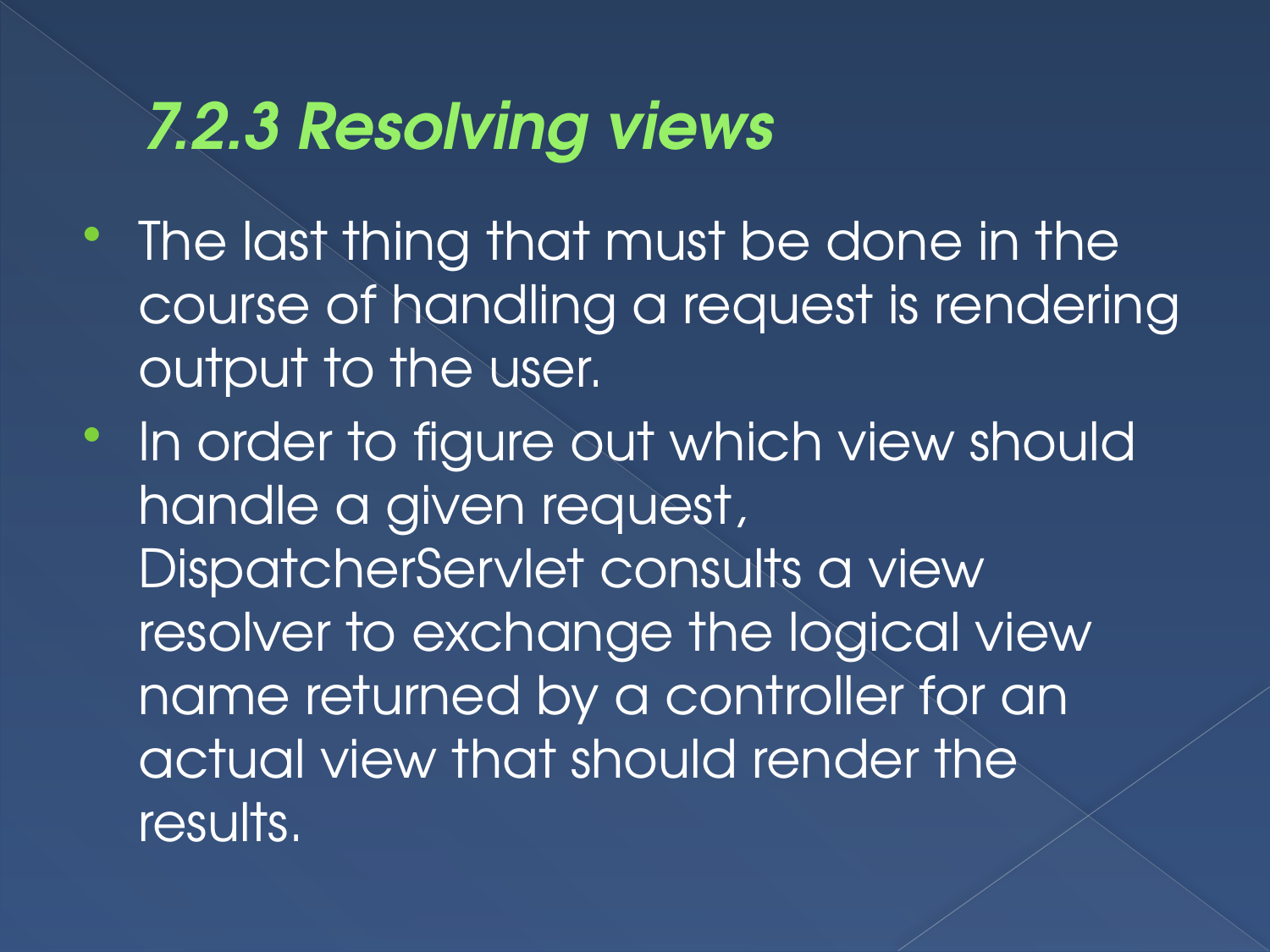

# 7.2.3 Resolving views
The last thing that must be done in the course of handling a request is rendering output to the user.
In order to figure out which view should handle a given request, DispatcherServlet consults a view resolver to exchange the logical view name returned by a controller for an actual view that should render the results.